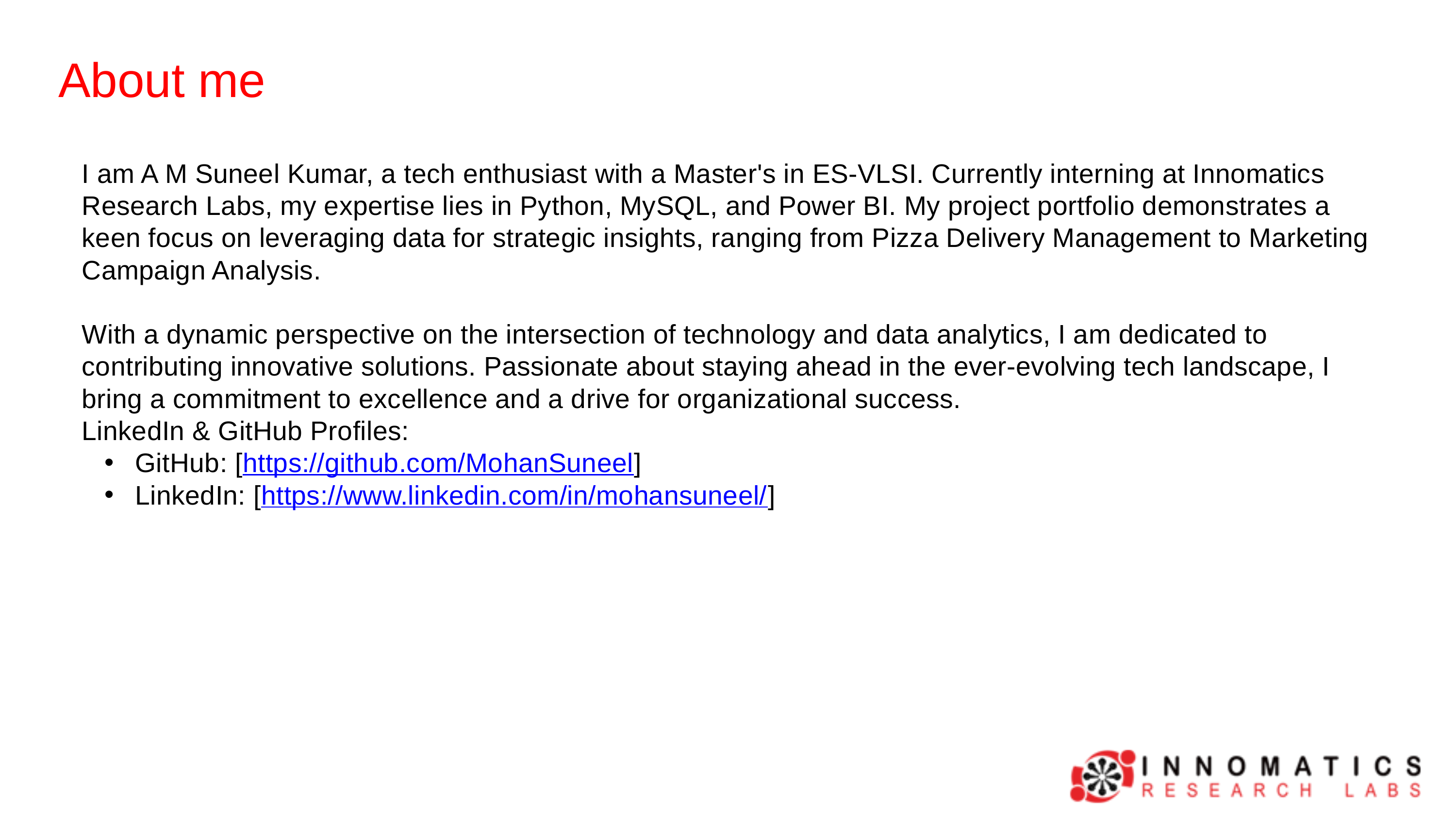

About me
I am A M Suneel Kumar, a tech enthusiast with a Master's in ES-VLSI. Currently interning at Innomatics Research Labs, my expertise lies in Python, MySQL, and Power BI. My project portfolio demonstrates a keen focus on leveraging data for strategic insights, ranging from Pizza Delivery Management to Marketing Campaign Analysis.

With a dynamic perspective on the intersection of technology and data analytics, I am dedicated to contributing innovative solutions. Passionate about staying ahead in the ever-evolving tech landscape, I bring a commitment to excellence and a drive for organizational success.
LinkedIn & GitHub Profiles:
 GitHub: [https://github.com/MohanSuneel]
 LinkedIn: [https://www.linkedin.com/in/mohansuneel/]